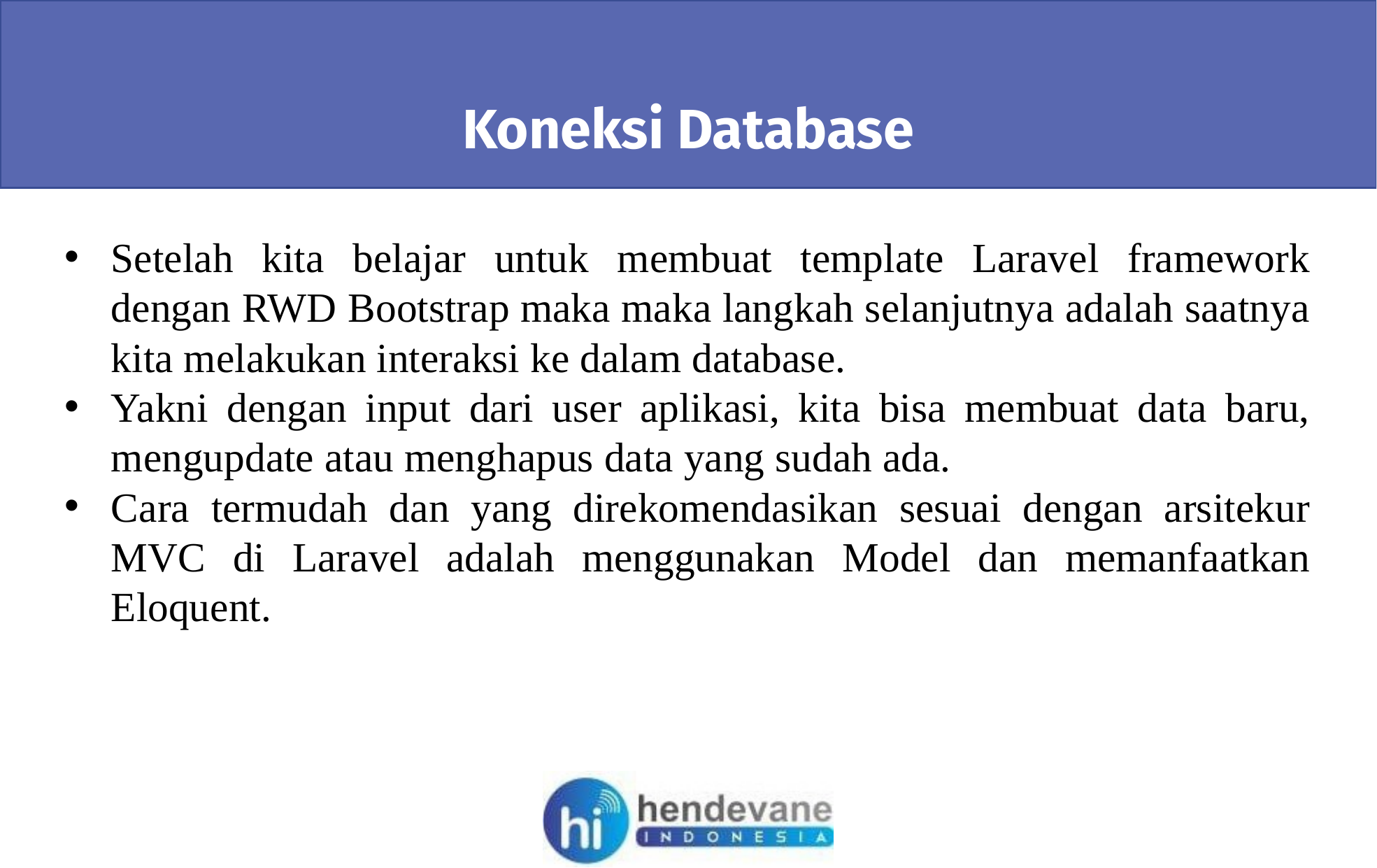

Koneksi Database
Setelah kita belajar untuk membuat template Laravel framework dengan RWD Bootstrap maka maka langkah selanjutnya adalah saatnya kita melakukan interaksi ke dalam database.
Yakni dengan input dari user aplikasi, kita bisa membuat data baru, mengupdate atau menghapus data yang sudah ada.
Cara termudah dan yang direkomendasikan sesuai dengan arsitekur MVC di Laravel adalah menggunakan Model dan memanfaatkan Eloquent.